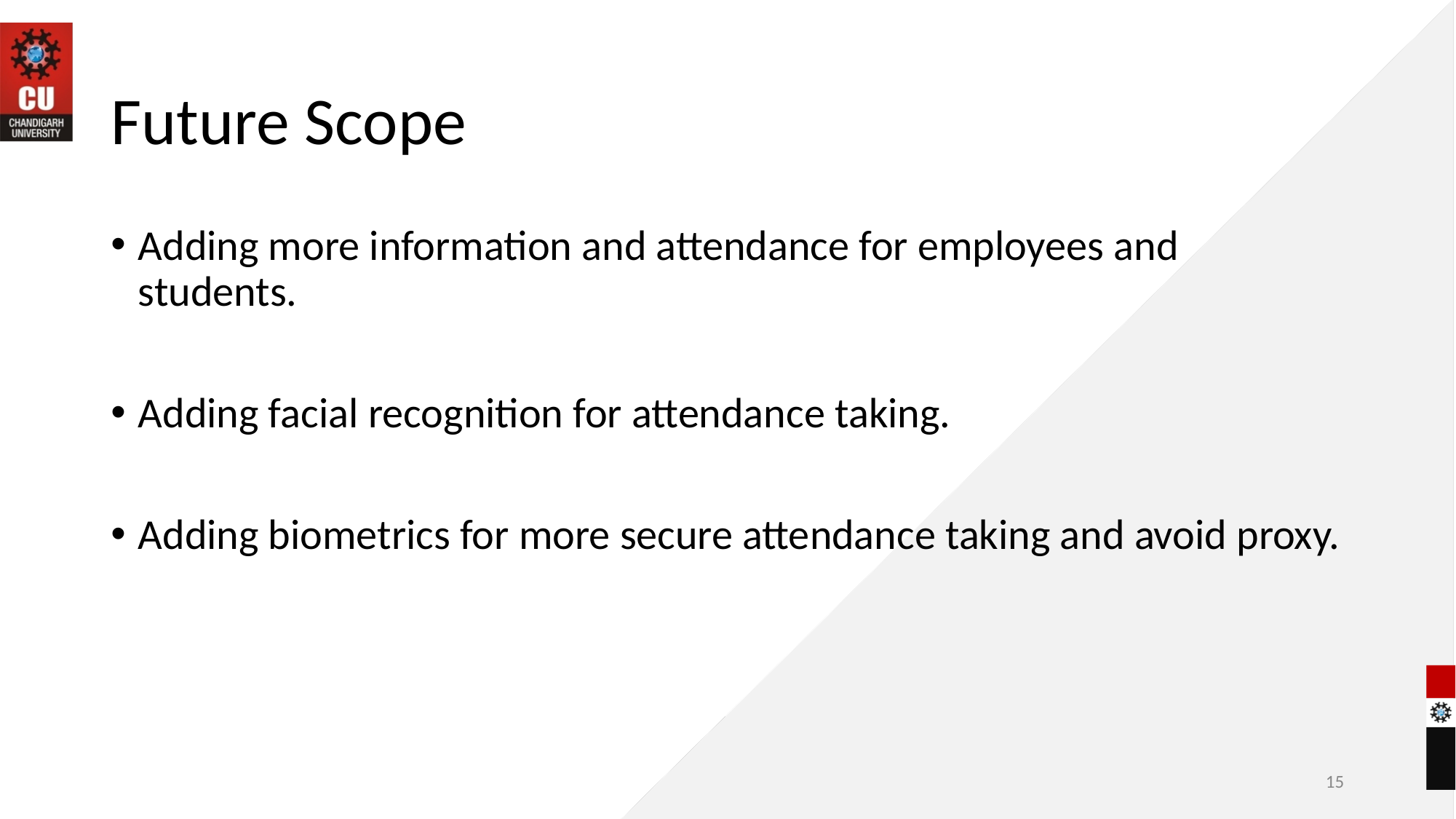

# Future Scope
Adding more information and attendance for employees and students.

Adding facial recognition for attendance taking.

Adding biometrics for more secure attendance taking and avoid proxy.
15